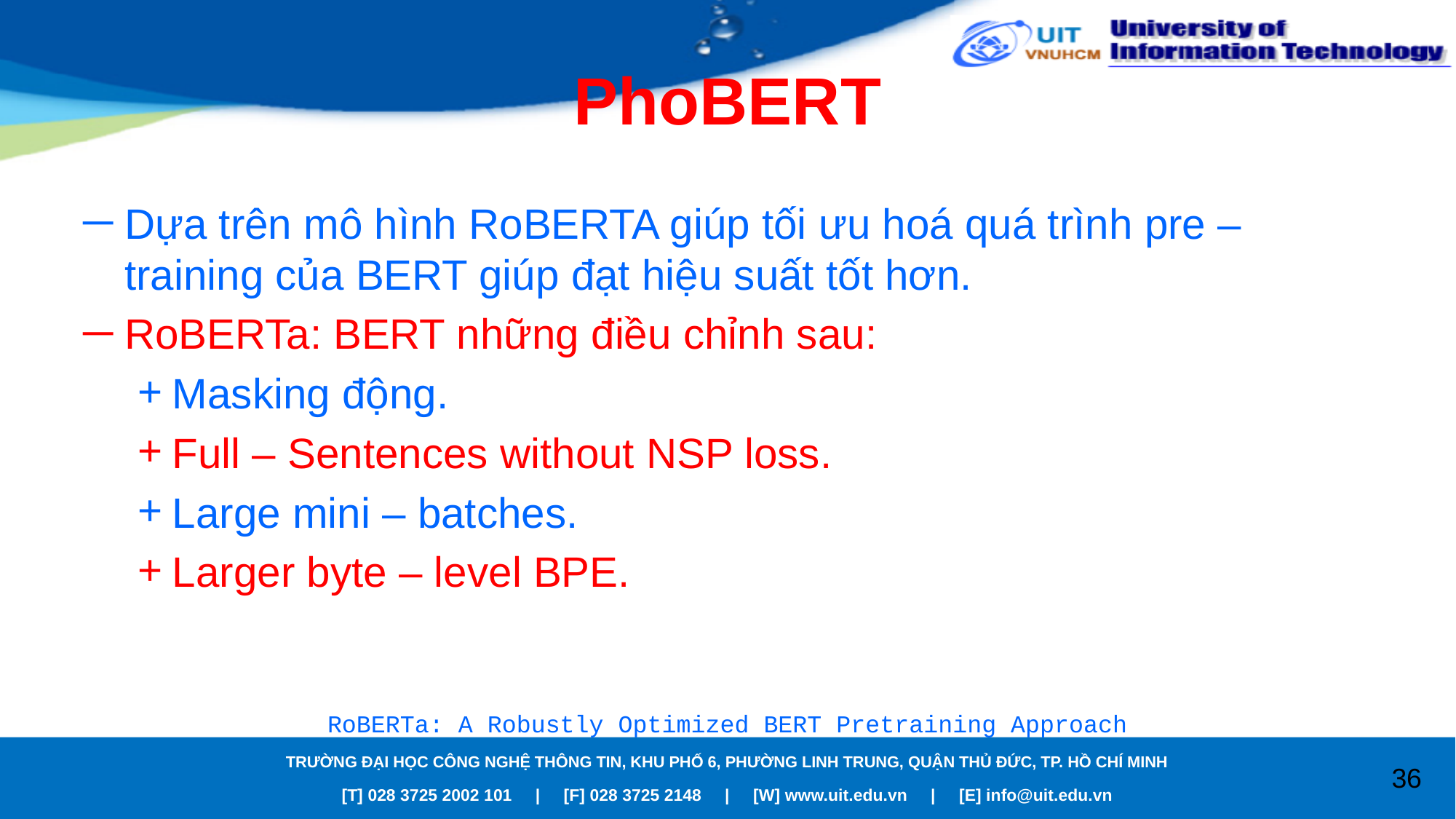

# PhoBERT
Dựa trên mô hình RoBERTA giúp tối ưu hoá quá trình pre – training của BERT giúp đạt hiệu suất tốt hơn.
RoBERTa: BERT những điều chỉnh sau:
Masking động.
Full – Sentences without NSP loss.
Large mini – batches.
Larger byte – level BPE.
RoBERTa: A Robustly Optimized BERT Pretraining Approach